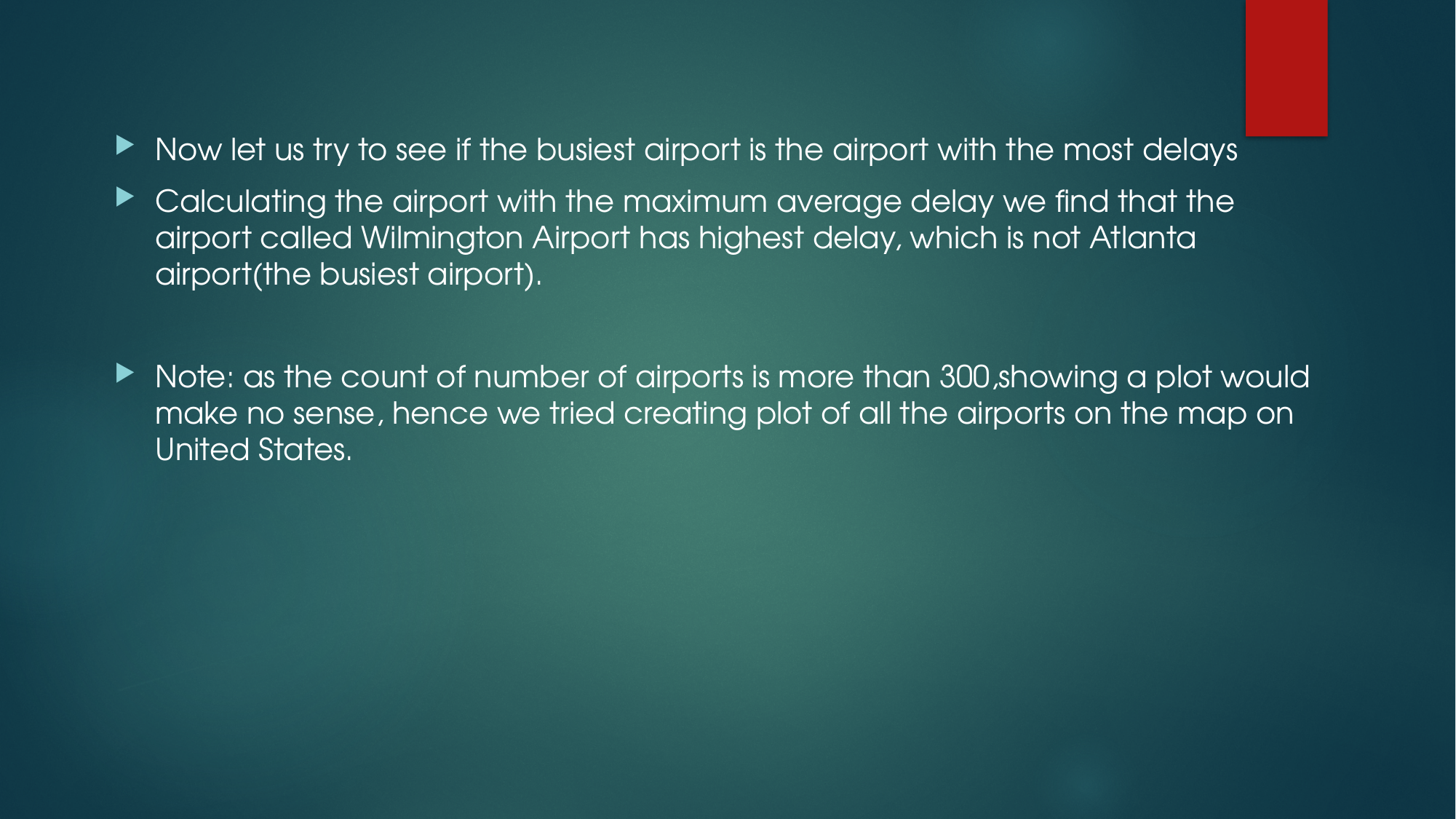

Now let us try to see if the busiest airport is the airport with the most delays
Calculating the airport with the maximum average delay we find that the airport called Wilmington Airport has highest delay, which is not Atlanta airport(the busiest airport).

Note: as the count of number of airports is more than 300,showing a plot would make no sense, hence we tried creating plot of all the airports on the map on United States.